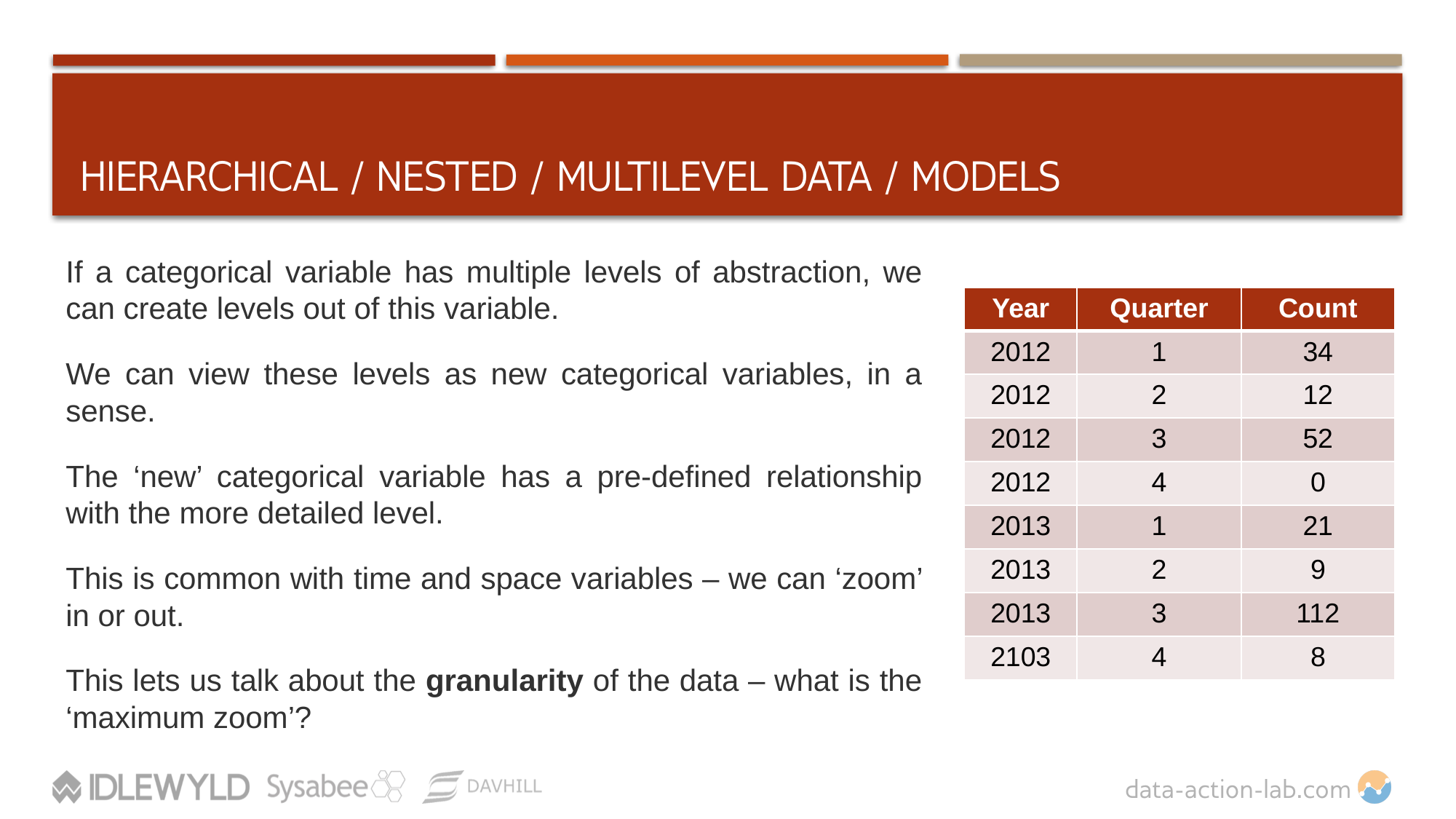

# Hierarchical / Nested / Multilevel Data / MODELS
If a categorical variable has multiple levels of abstraction, we can create levels out of this variable.

We can view these levels as new categorical variables, in a sense.

The ‘new’ categorical variable has a pre-defined relationship with the more detailed level.

This is common with time and space variables – we can ‘zoom’ in or out.

This lets us talk about the granularity of the data – what is the ‘maximum zoom’?
| Year | Quarter | Count |
| --- | --- | --- |
| 2012 | 1 | 34 |
| 2012 | 2 | 12 |
| 2012 | 3 | 52 |
| 2012 | 4 | 0 |
| 2013 | 1 | 21 |
| 2013 | 2 | 9 |
| 2013 | 3 | 112 |
| 2103 | 4 | 8 |